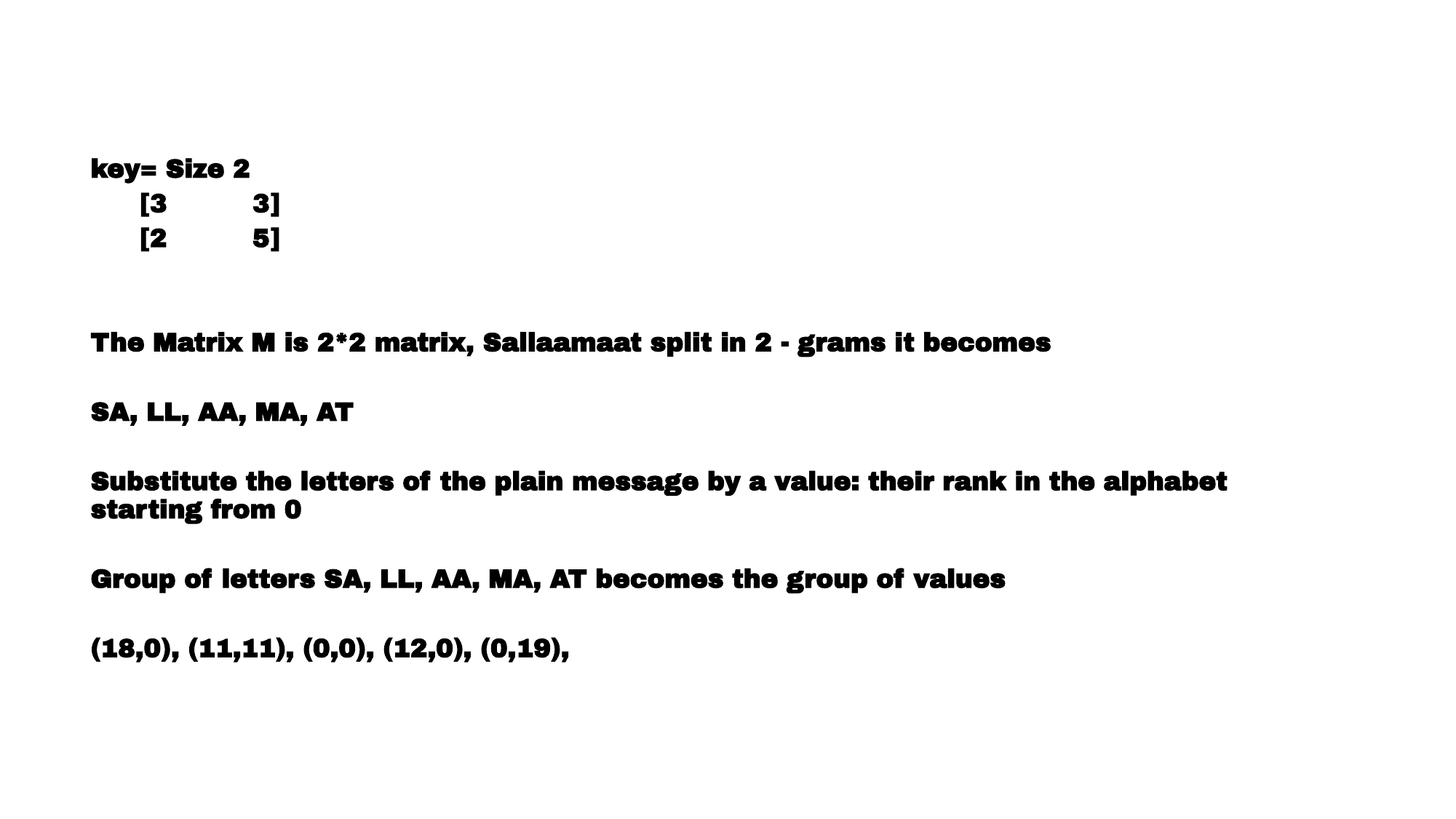

key= Size 2
	[3          3]
	[2          5]

The Matrix M is 2*2 matrix, Sallaamaat split in 2 - grams it becomes

SA, LL, AA, MA, AT

Substitute the letters of the plain message by a value: their rank in the alphabet starting from 0

Group of letters SA, LL, AA, MA, AT becomes the group of values

(18,0), (11,11), (0,0), (12,0), (0,19),